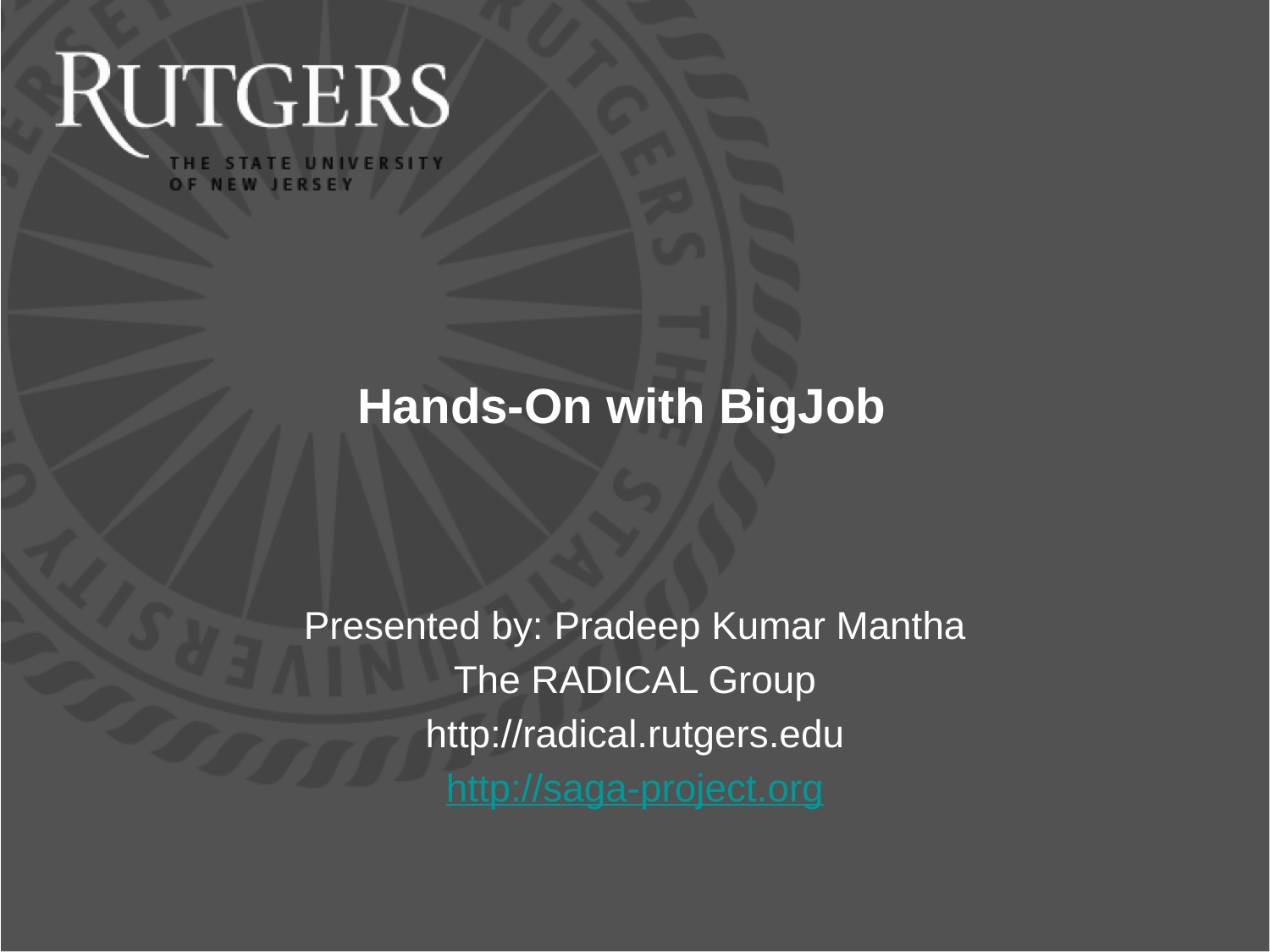

# Hands-On with BigJob

Presented by: Pradeep Kumar Mantha
The RADICAL Group
http://radical.rutgers.edu
http://saga-project.org